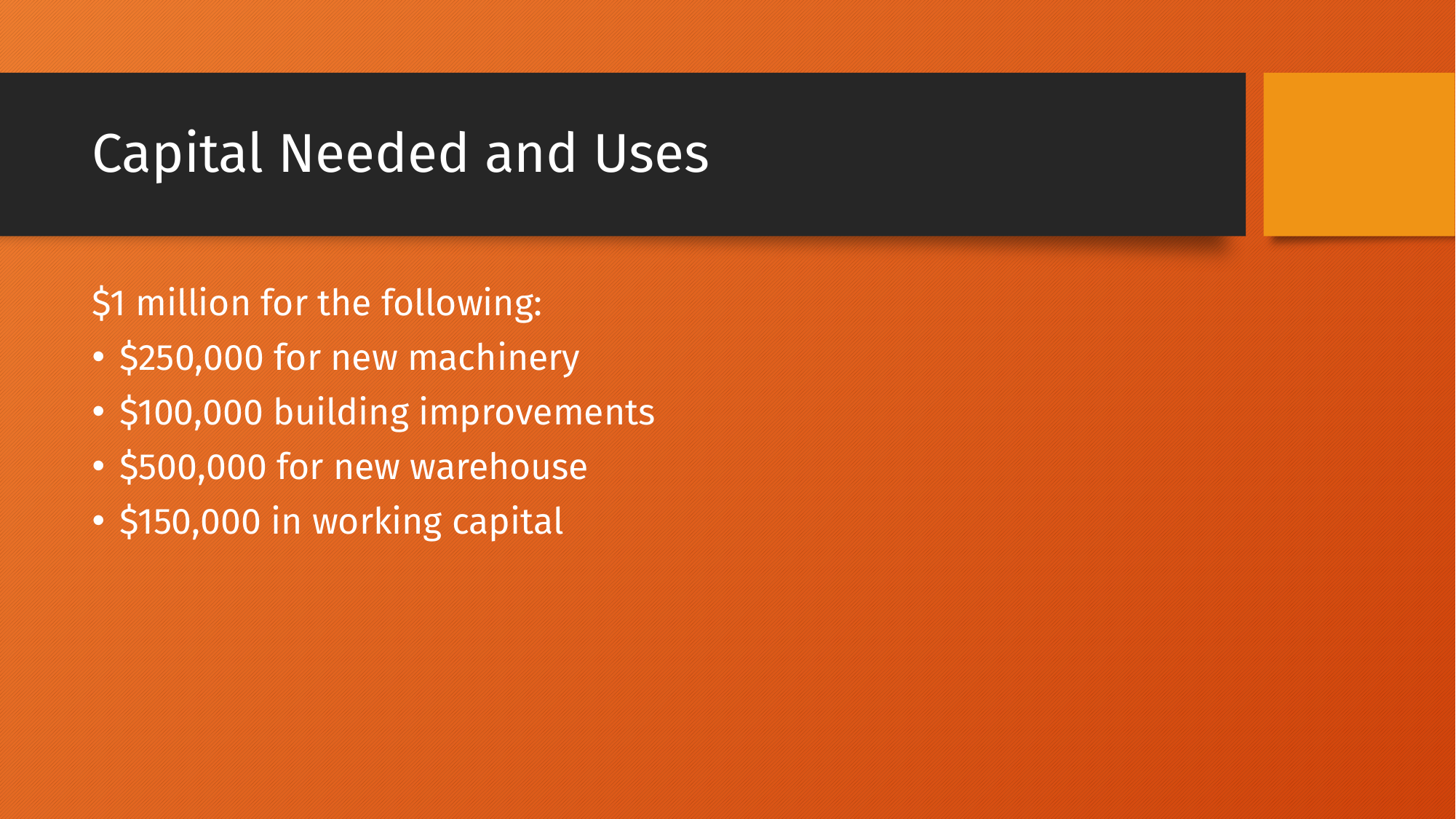

# Capital Needed and Uses
$1 million for the following:
$250,000 for new machinery
$100,000 building improvements
$500,000 for new warehouse
$150,000 in working capital